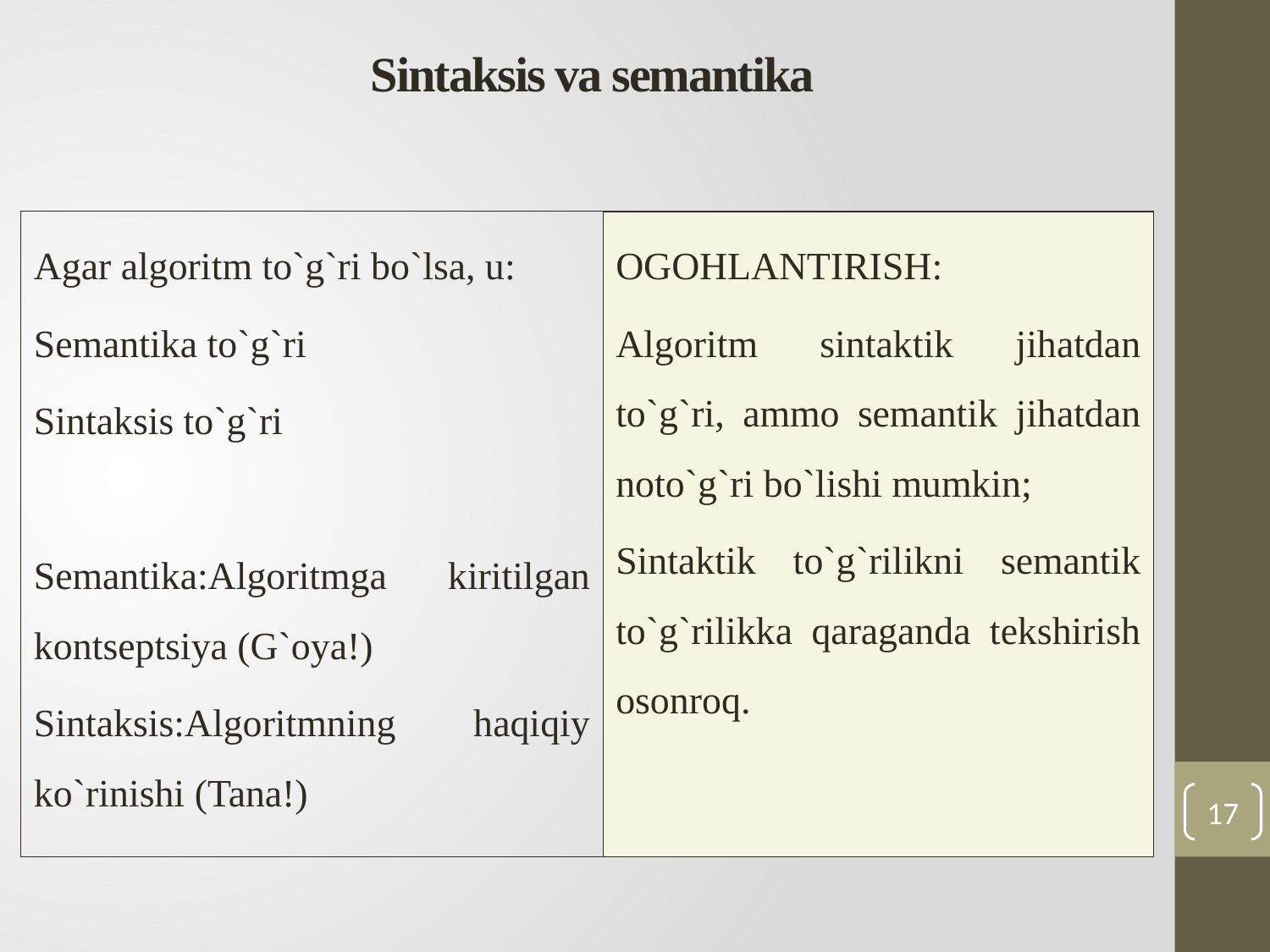

Sintaksis va semantika
Agar algoritm to`g`ri bo`lsa, u:
Semantika to`g`ri
Sintaksis to`g`ri

Semantika:Algoritmga kiritilgan kontseptsiya (G`oya!)
Sintaksis:Algoritmning haqiqiy ko`rinishi (Tana!)
OGOHLANTIRISH:
Algoritm sintaktik jihatdan to`g`ri, ammo semantik jihatdan noto`g`ri bo`lishi mumkin;
Sintaktik to`g`rilikni semantik to`g`rilikka qaraganda tekshirish osonroq.
17